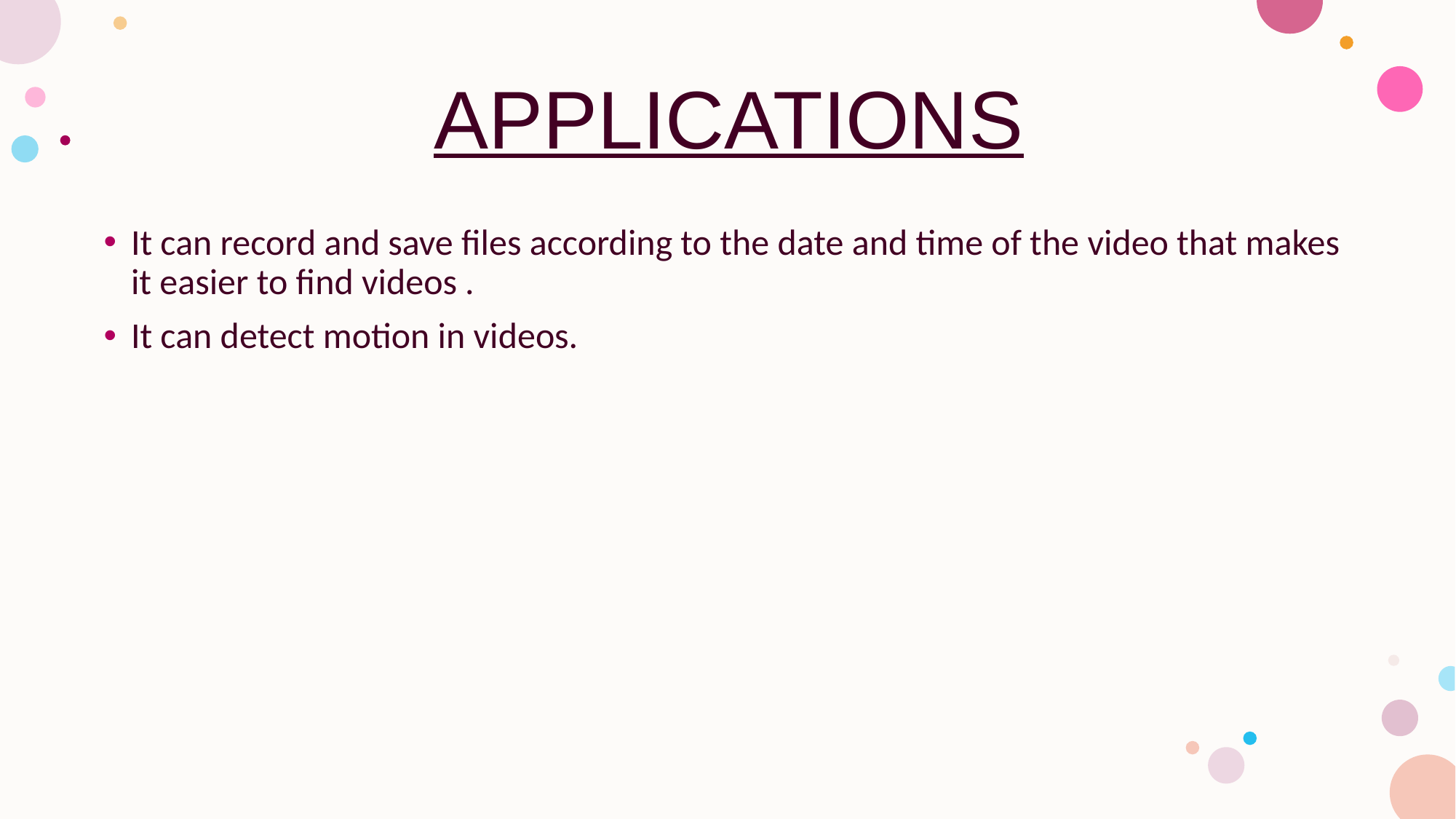

# APPLICATIONS
It can record and save files according to the date and time of the video that makes it easier to find videos .
It can detect motion in videos.